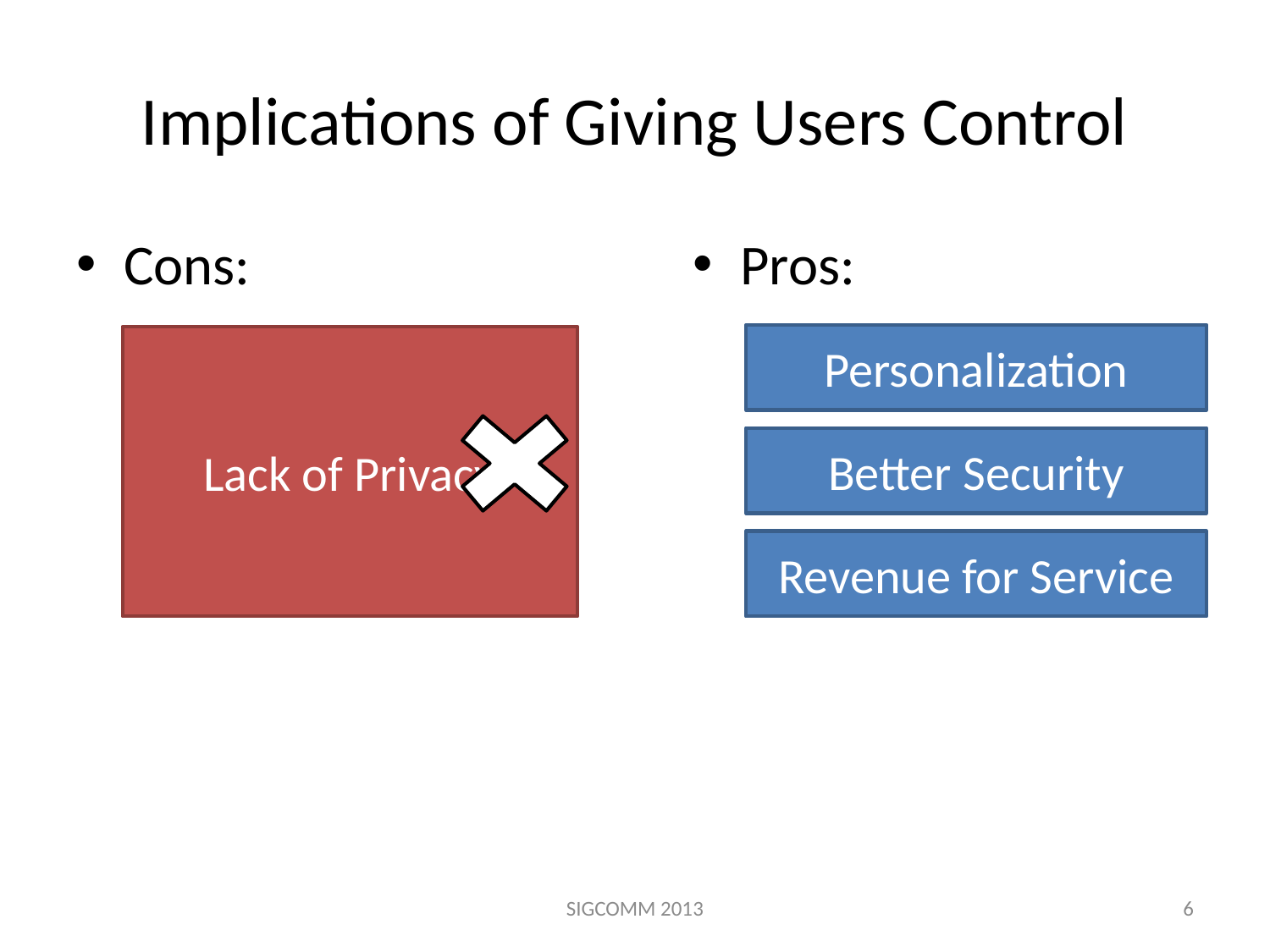

# Implications of Giving Users Control
Cons:

Pros:

Personalization
Lack of Privacy

Better Security
Revenue for Service
SIGCOMM 2013
6